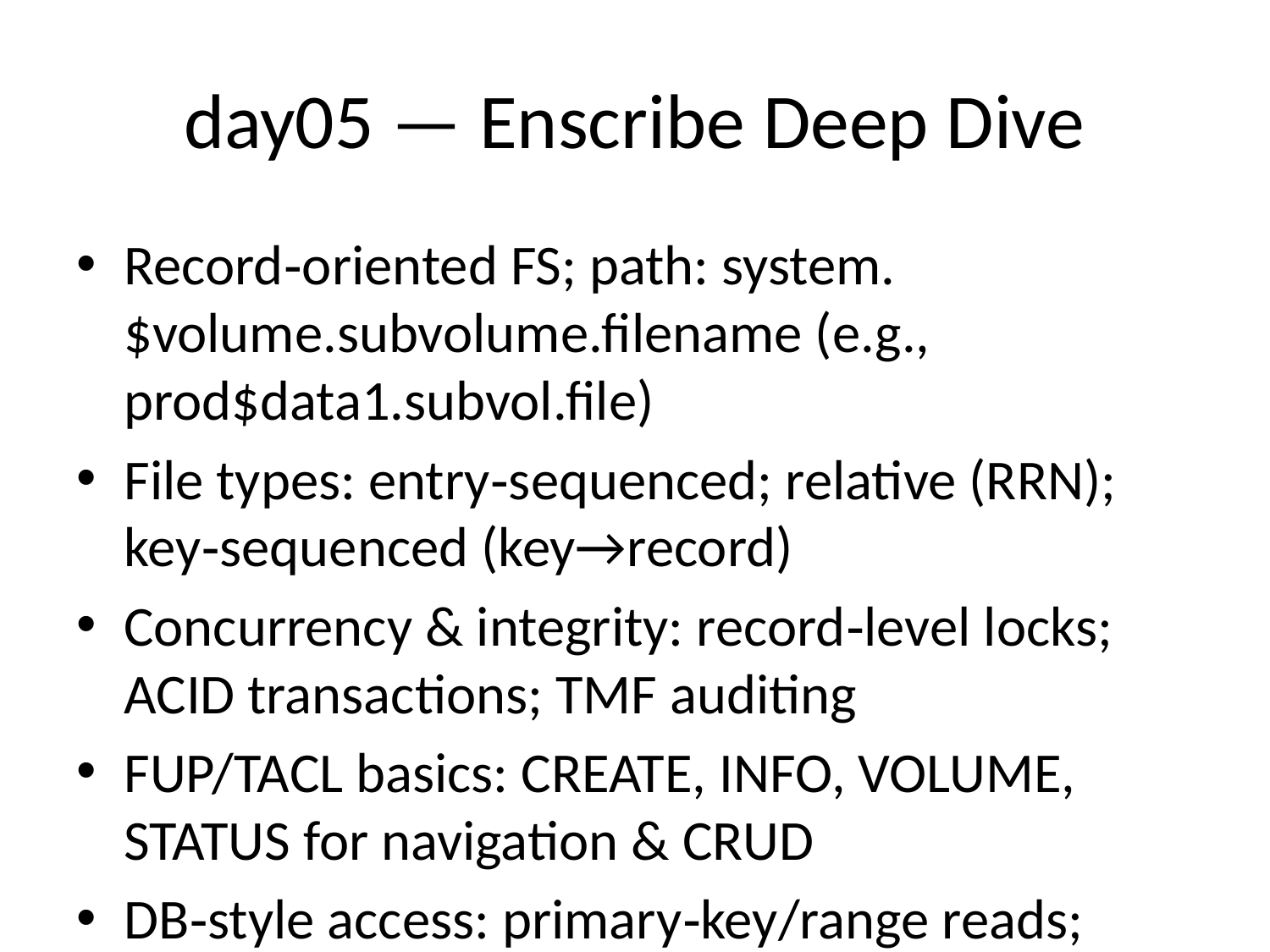

# day05 — Enscribe Deep Dive
Record‑oriented FS; path: system.$volume.subvolume.filename (e.g., prod$data1.subvol.file)
File types: entry‑sequenced; relative (RRN); key‑sequenced (key→record)
Concurrency & integrity: record‑level locks; ACID transactions; TMF auditing
FUP/TACL basics: CREATE, INFO, VOLUME, STATUS for navigation & CRUD
DB‑style access: primary‑key/range reads; JDBC available; no SQL/joins → denormalize